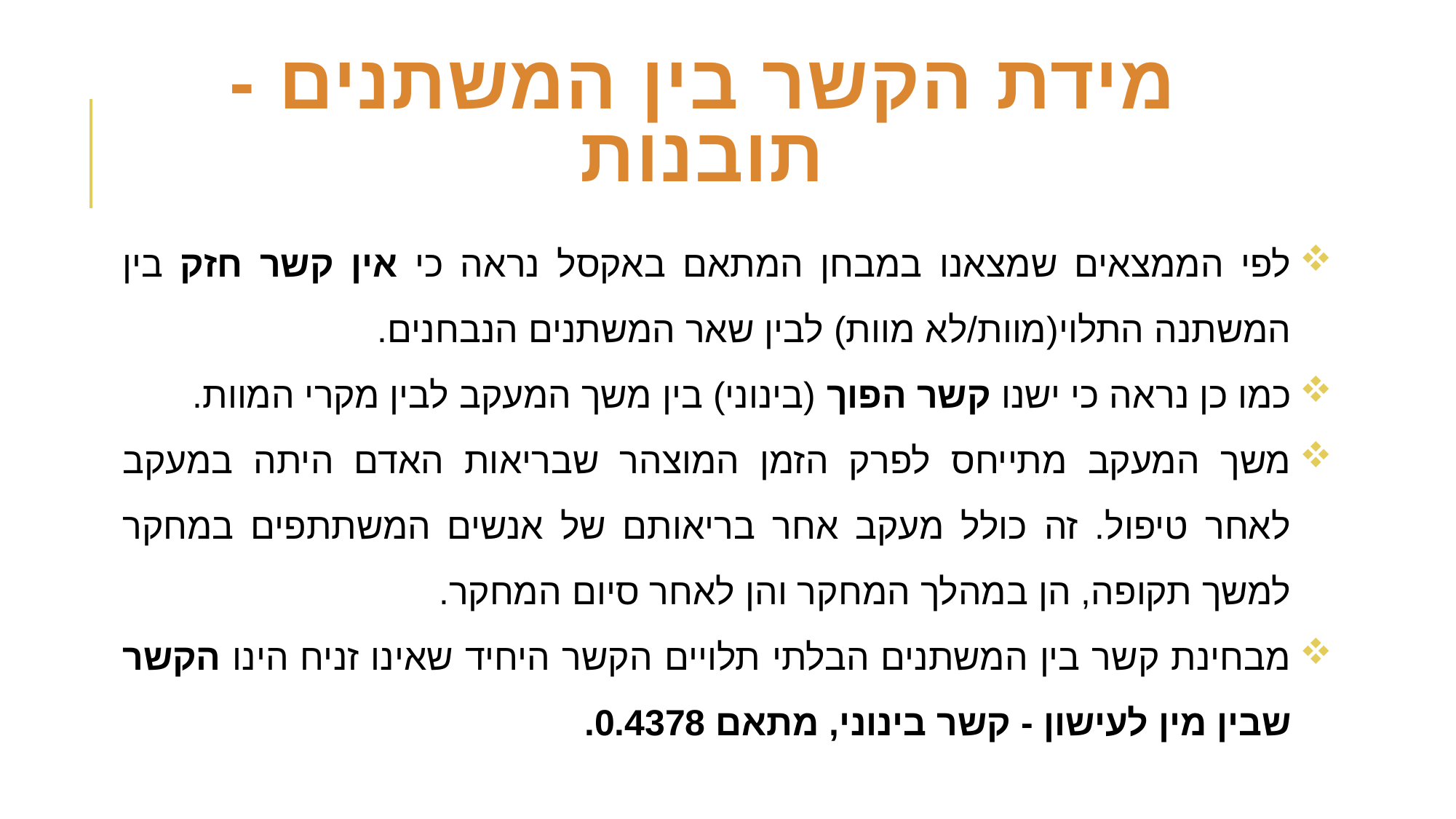

# מידת הקשר בין המשתנים - תובנות
לפי הממצאים שמצאנו במבחן המתאם באקסל נראה כי אין קשר חזק בין המשתנה התלוי(מוות/לא מוות) לבין שאר המשתנים הנבחנים.
כמו כן נראה כי ישנו קשר הפוך (בינוני) בין משך המעקב לבין מקרי המוות.
משך המעקב מתייחס לפרק הזמן המוצהר שבריאות האדם היתה במעקב לאחר טיפול. זה כולל מעקב אחר בריאותם של אנשים המשתתפים במחקר למשך תקופה, הן במהלך המחקר והן לאחר סיום המחקר.
מבחינת קשר בין המשתנים הבלתי תלויים הקשר היחיד שאינו זניח הינו הקשר שבין מין לעישון - קשר בינוני, מתאם 0.4378.